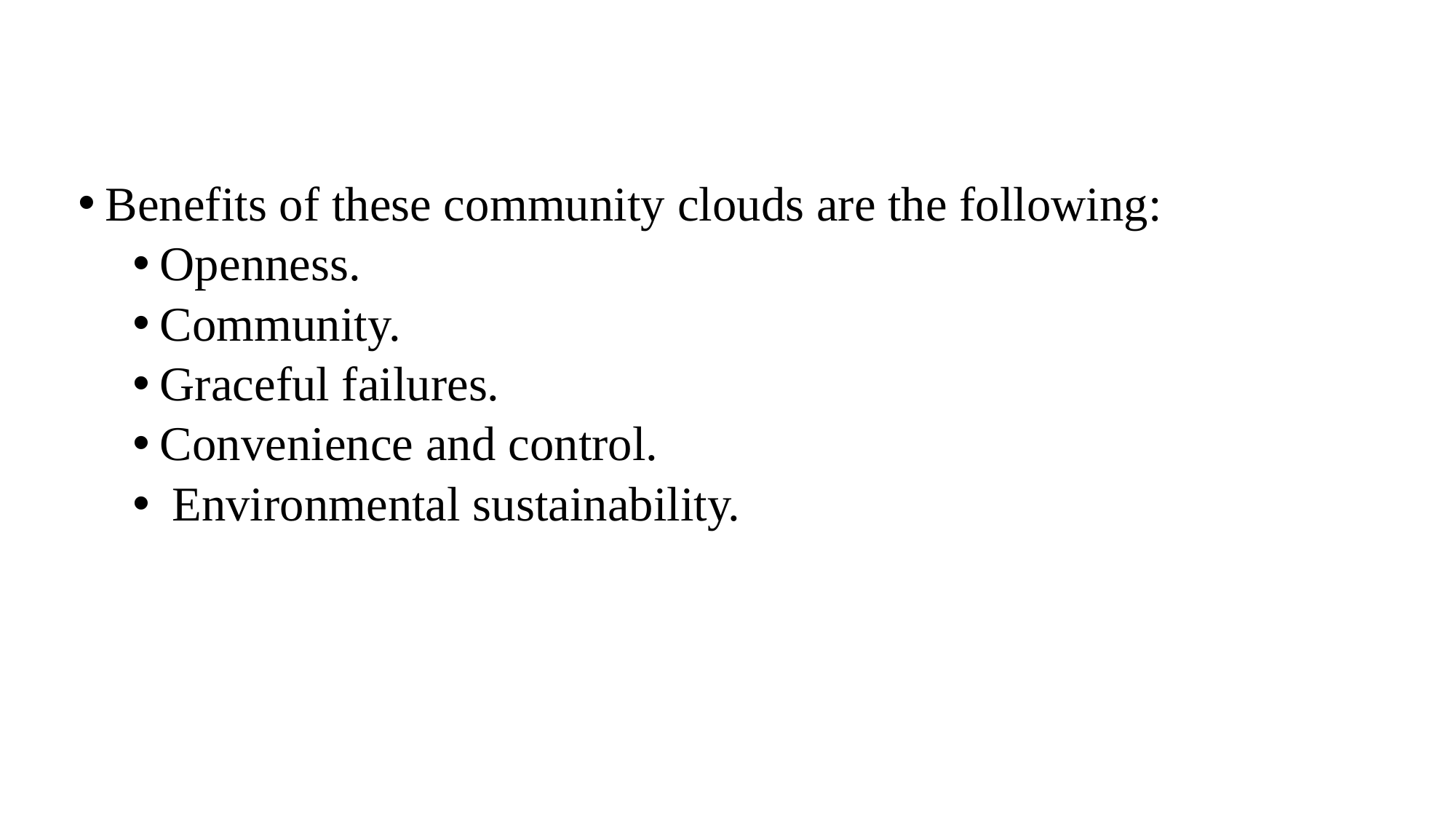

Benefits of these community clouds are the following:
Openness.
Community.
Graceful failures.
Convenience and control.
 Environmental sustainability.